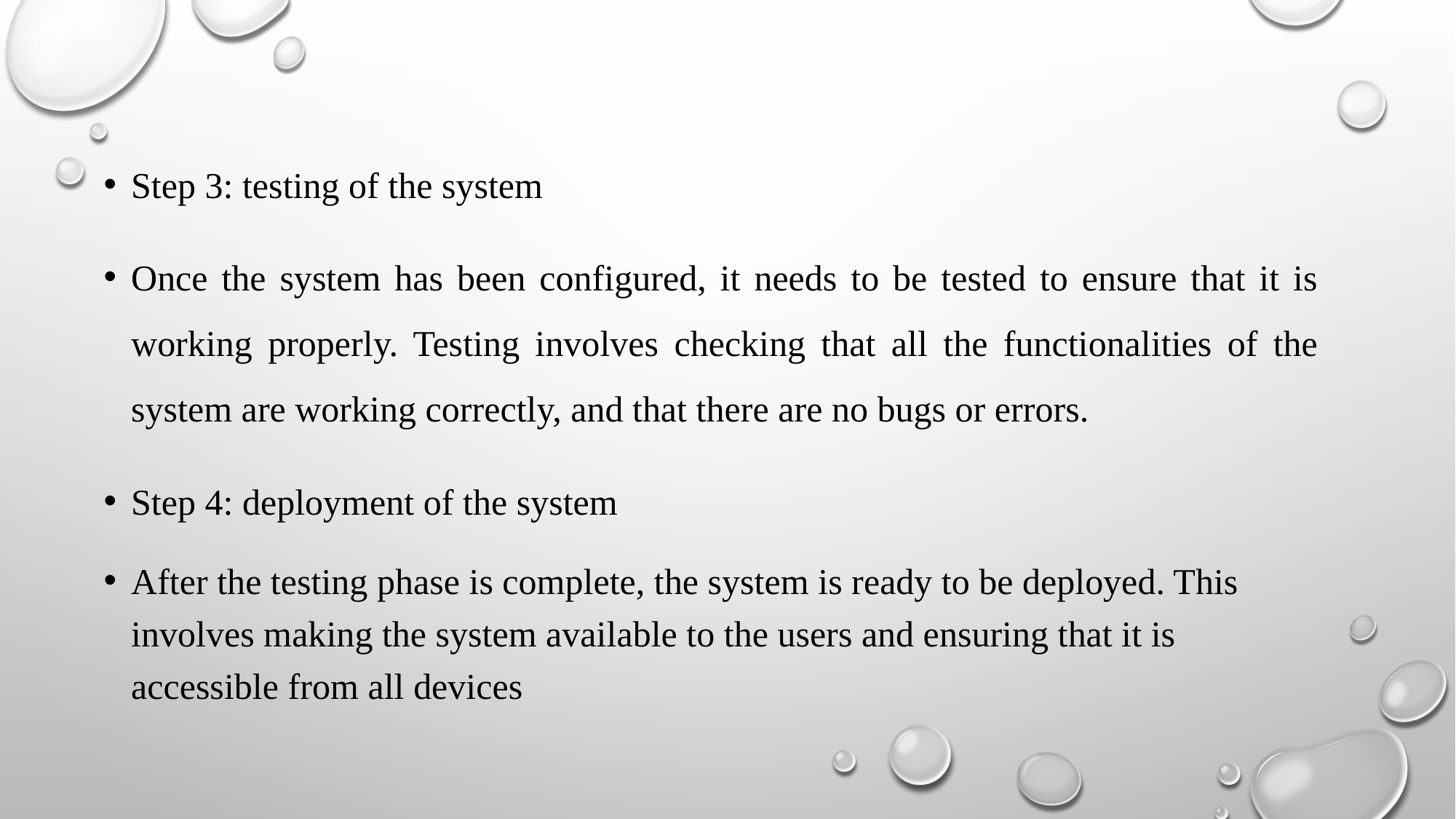

Step 3: testing of the system
Once the system has been configured, it needs to be tested to ensure that it is working properly. Testing involves checking that all the functionalities of the system are working correctly, and that there are no bugs or errors.
Step 4: deployment of the system
After the testing phase is complete, the system is ready to be deployed. This involves making the system available to the users and ensuring that it is accessible from all devices